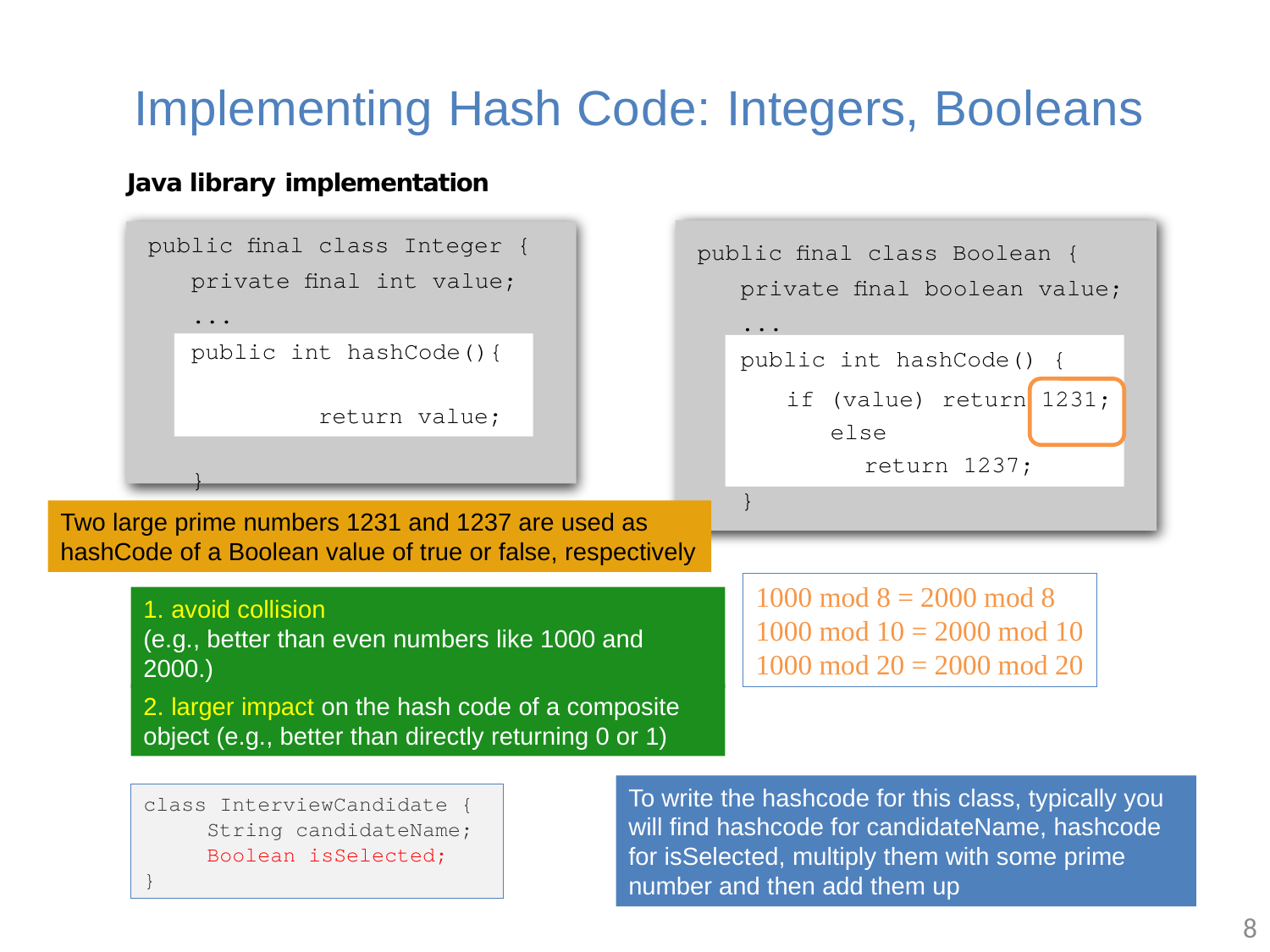

# Implementing Hash Code: Integers, Booleans
Java library implementation

public final class Boolean {
private final boolean value;
...
public int hashCode() {
if (value) return 1231;  else	return 1237;
}
}

public final class Integer {
private final int value;
...
public int hashCode(){
	return value;
}
}

Two large prime numbers 1231 and 1237 are used as hashCode of a Boolean value of true or false, respectively
1000 mod 8 = 2000 mod 8
1000 mod 10 = 2000 mod 10
1000 mod 20 = 2000 mod 20
1. avoid collision
(e.g., better than even numbers like 1000 and 2000.)
2. larger impact on the hash code of a composite object (e.g., better than directly returning 0 or 1)
To write the hashcode for this class, typically you will find hashcode for candidateName, hashcode for isSelected, multiply them with some prime number and then add them up
class InterviewCandidate {
     String candidateName;
     Boolean isSelected;
}
8